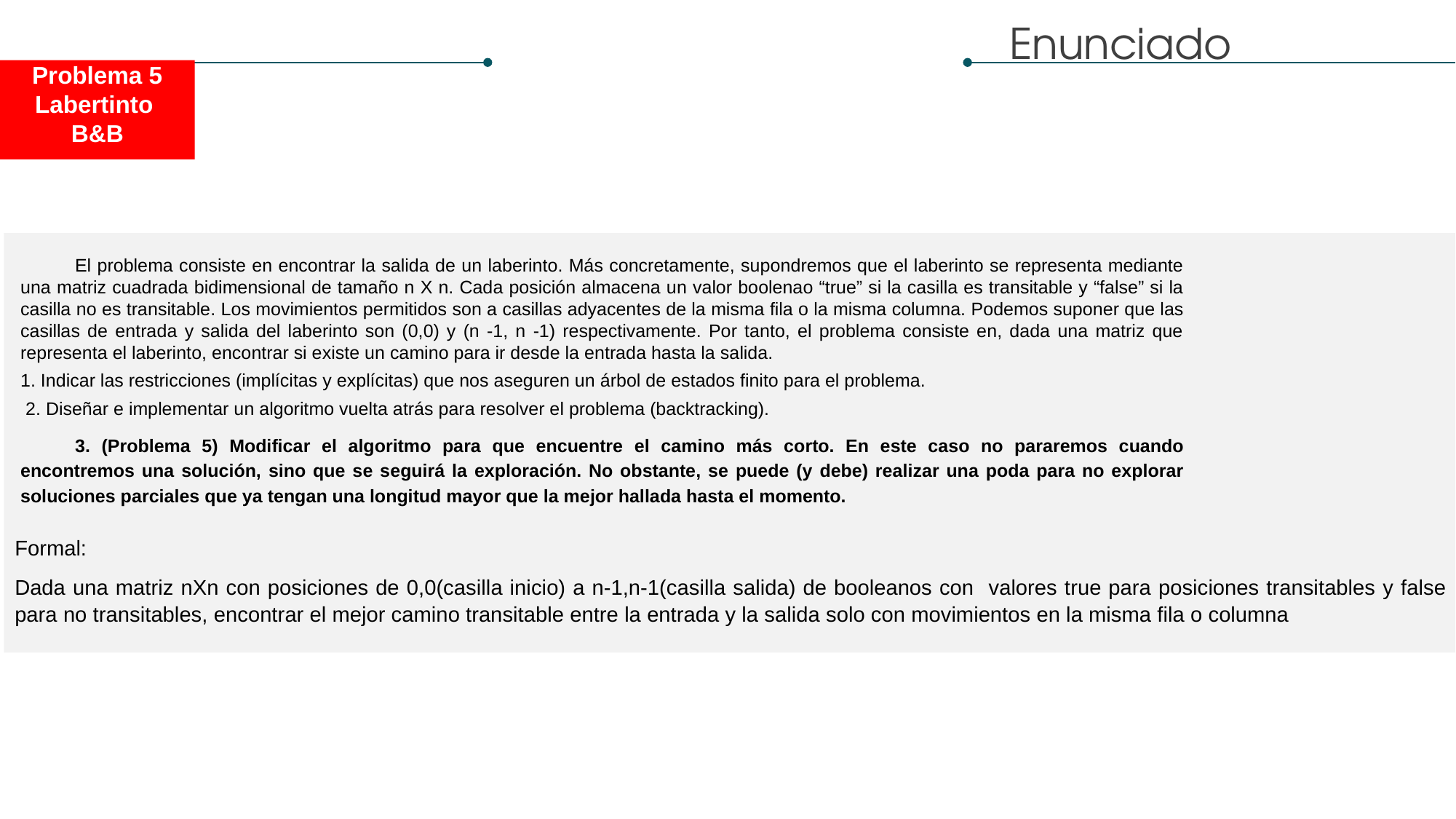

Enunciado
Problema 5
Labertinto
B&B

Formal:
Dada una matriz nXn con posiciones de 0,0(casilla inicio) a n-1,n-1(casilla salida) de booleanos con  valores true para posiciones transitables y false para no transitables, encontrar el mejor camino transitable entre la entrada y la salida solo con movimientos en la misma fila o columna
El problema consiste en encontrar la salida de un laberinto. Más concretamente, supondremos que el laberinto se representa mediante una matriz cuadrada bidimensional de tamaño n X n. Cada posición almacena un valor boolenao “true” si la casilla es transitable y “false” si la casilla no es transitable. Los movimientos permitidos son a casillas adyacentes de la misma fila o la misma columna. Podemos suponer que las casillas de entrada y salida del laberinto son (0,0) y (n -1, n -1) respectivamente. Por tanto, el problema consiste en, dada una matriz que representa el laberinto, encontrar si existe un camino para ir desde la entrada hasta la salida.
1. Indicar las restricciones (implícitas y explícitas) que nos aseguren un árbol de estados finito para el problema.
 2. Diseñar e implementar un algoritmo vuelta atrás para resolver el problema (backtracking).
3. (Problema 5) Modificar el algoritmo para que encuentre el camino más corto. En este caso no pararemos cuando encontremos una solución, sino que se seguirá la exploración. No obstante, se puede (y debe) realizar una poda para no explorar soluciones parciales que ya tengan una longitud mayor que la mejor hallada hasta el momento.